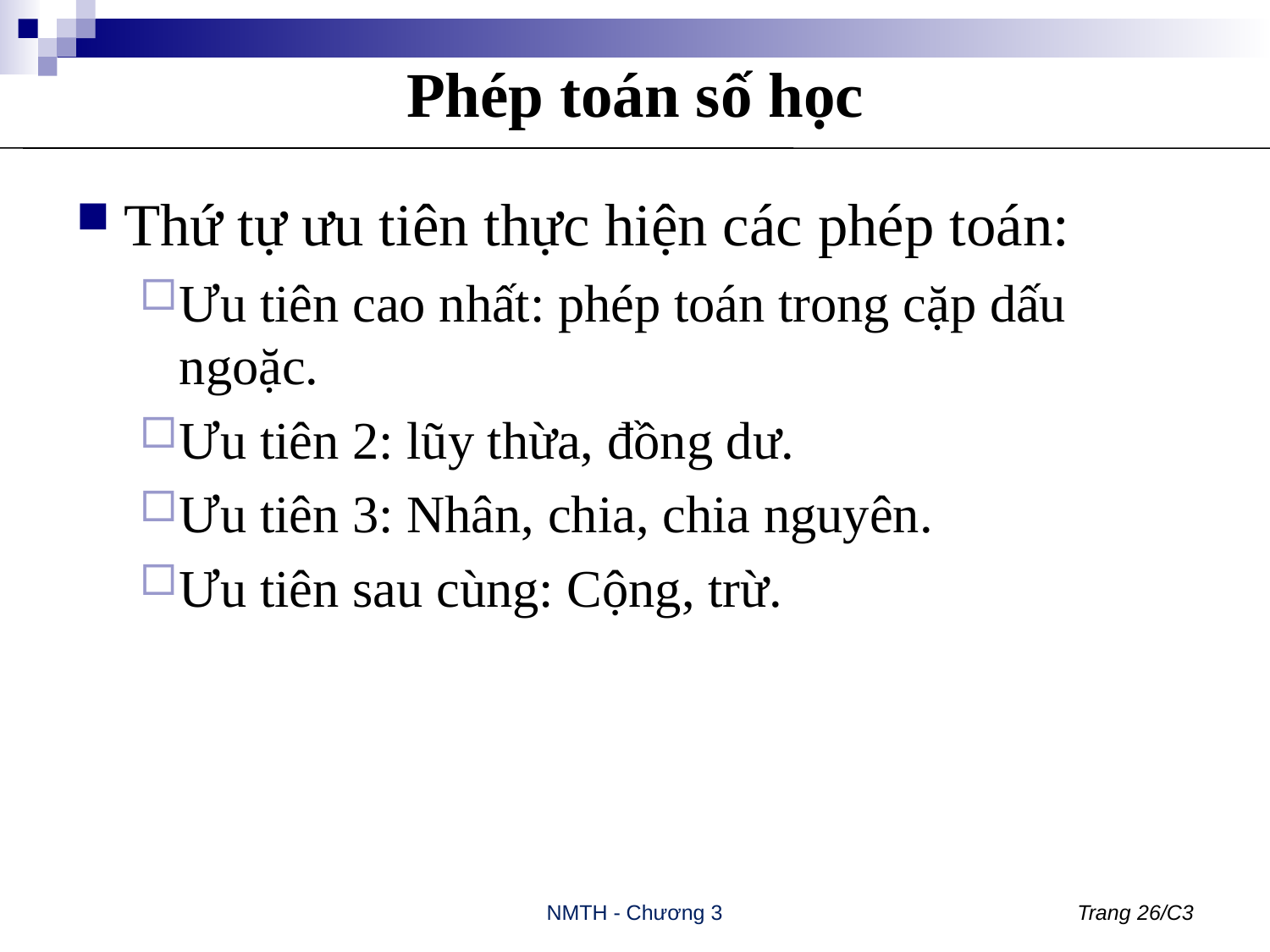

# Phép toán số học

Thứ tự ưu tiên thực hiện các phép toán:
Ưu tiên cao nhất: phép toán trong cặp dấu ngoặc.
Ưu tiên 2: lũy thừa, đồng dư.
Ưu tiên 3: Nhân, chia, chia nguyên.
Ưu tiên sau cùng: Cộng, trừ.

NMTH - Chương 3
Trang 26/C3